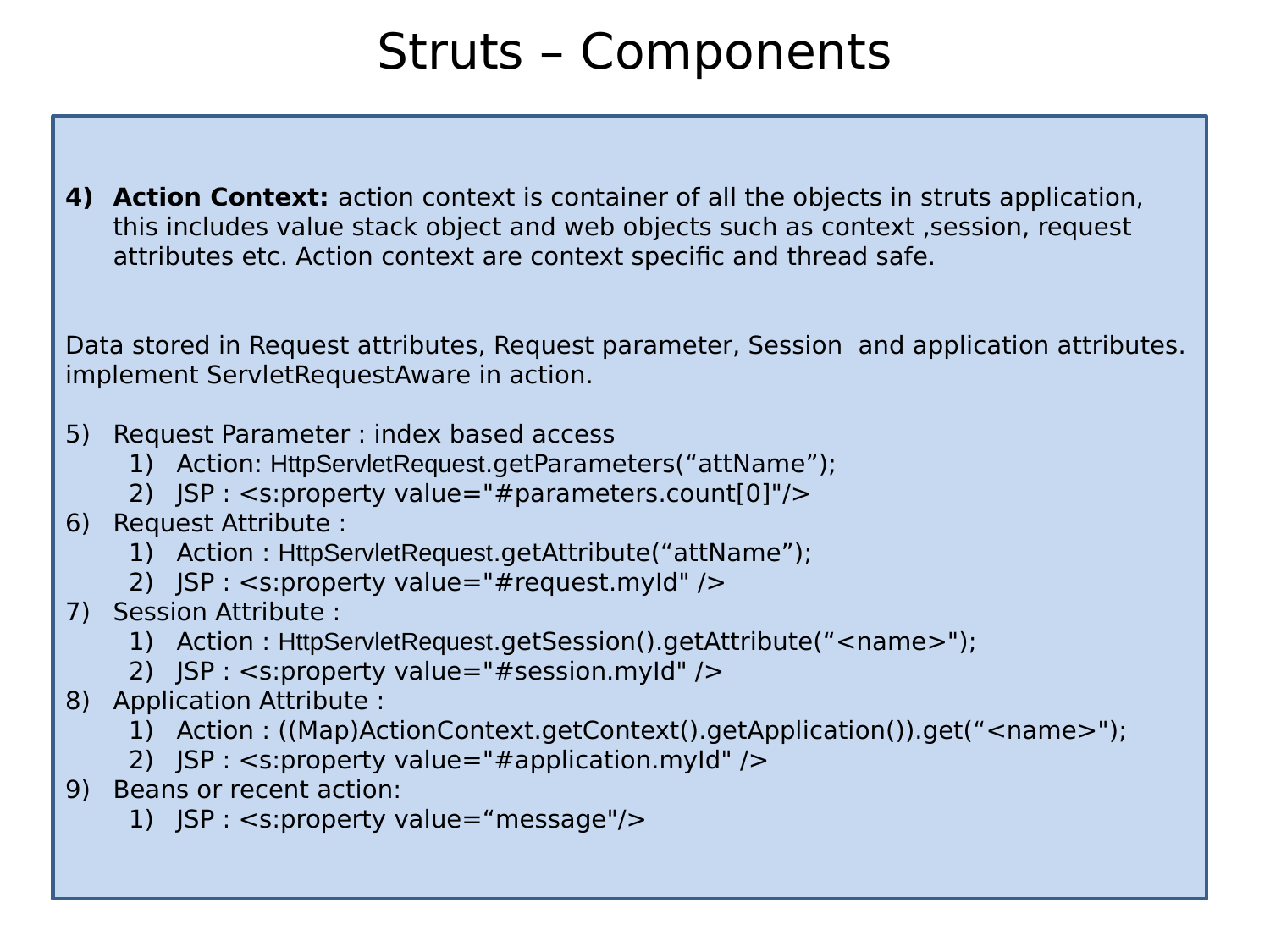

Struts – Components

Action Context: action context is container of all the objects in struts application, this includes value stack object and web objects such as context ,session, request attributes etc. Action context are context specific and thread safe.

Data stored in Request attributes, Request parameter, Session  and application attributes.
implement ServletRequestAware in action.

Request Parameter : index based access
Action: HttpServletRequest.getParameters(“attName”);
JSP : <s:property value="#parameters.count[0]"/>
Request Attribute :
Action : HttpServletRequest.getAttribute(“attName”);
JSP : <s:property value="#request.myId" />
Session Attribute :
Action : HttpServletRequest.getSession().getAttribute(“<name>");
JSP : <s:property value="#session.myId" />
Application Attribute :
Action : ((Map)ActionContext.getContext().getApplication()).get(“<name>");
JSP : <s:property value="#application.myId" />
Beans or recent action:
JSP : <s:property value=“message"/>